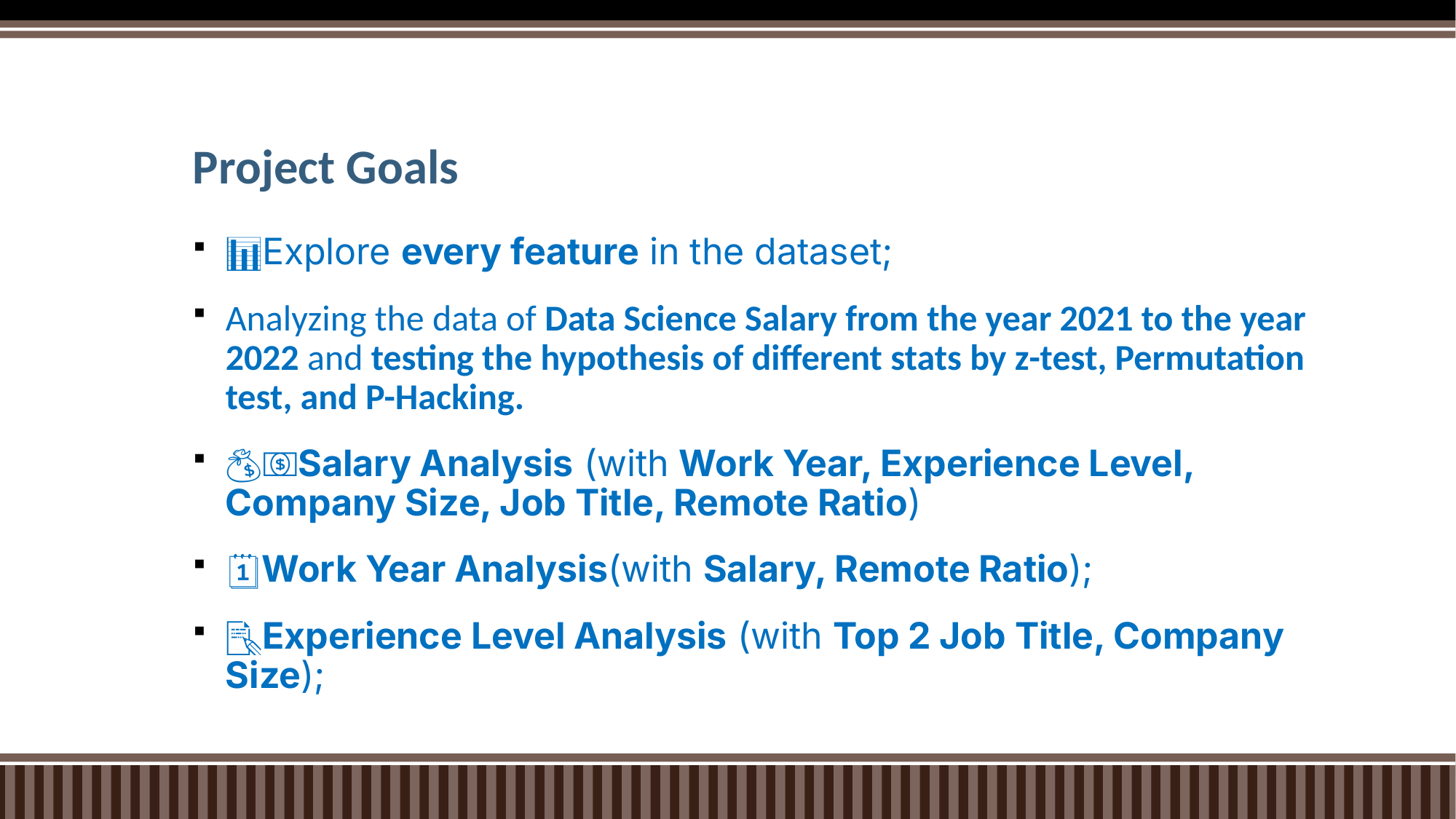

# Project Goals
📊Explore every feature in the dataset;
Analyzing the data of Data Science Salary from the year 2021 to the year 2022 and testing the hypothesis of different stats by z-test, Permutation test, and P-Hacking.
💰💵Salary Analysis (with Work Year, Experience Level, Company Size, Job Title, Remote Ratio)
🗓Work Year Analysis(with Salary, Remote Ratio);
📝Experience Level Analysis (with Top 2 Job Title, Company Size);